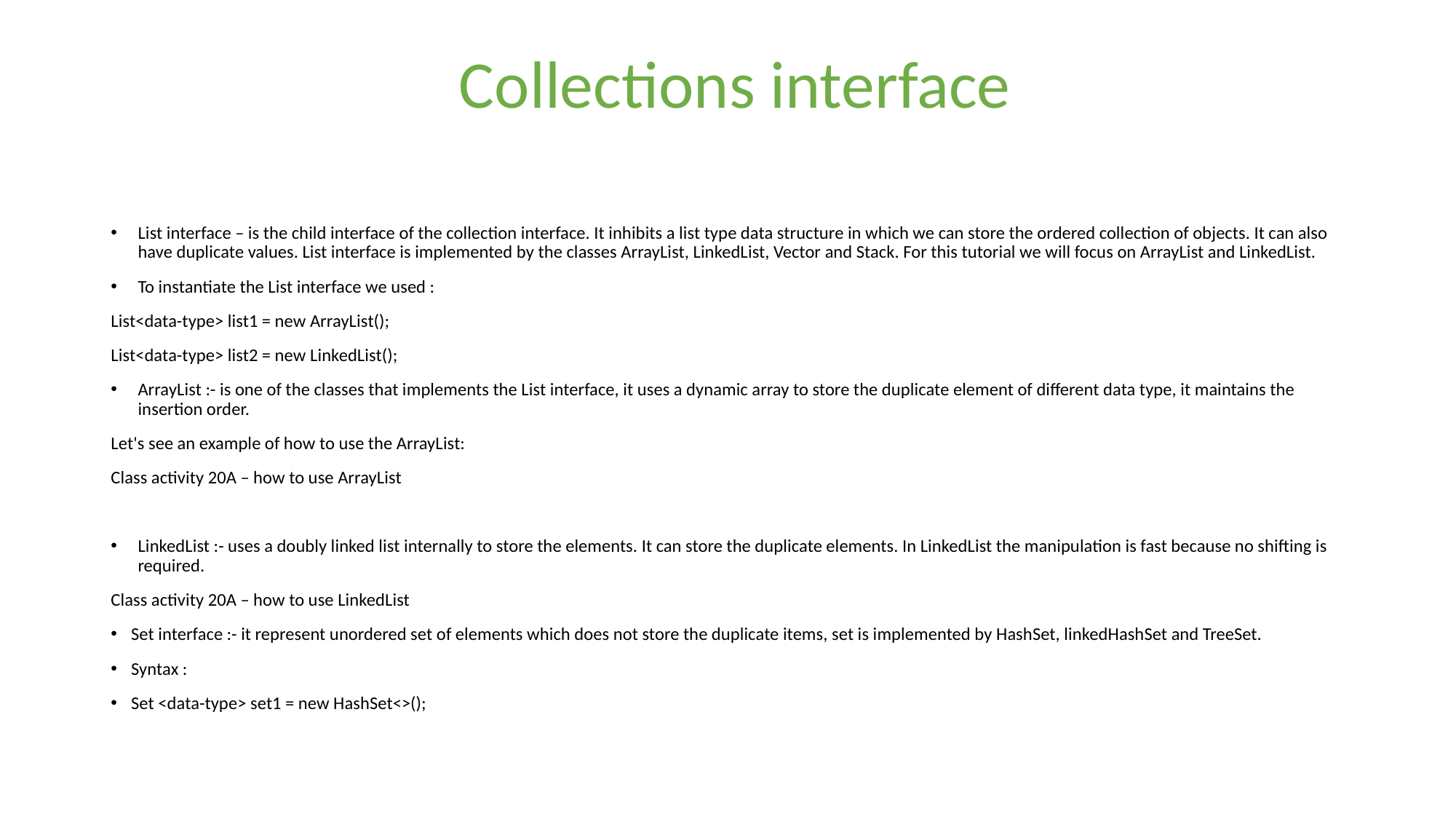

# Collections interface

List interface – is the child interface of the collection interface. It inhibits a list type data structure in which we can store the ordered collection of objects. It can also have duplicate values. List interface is implemented by the classes ArrayList, LinkedList, Vector and Stack. For this tutorial we will focus on ArrayList and LinkedList.
To instantiate the List interface we used :
List<data-type> list1 = new ArrayList();
List<data-type> list2 = new LinkedList();
ArrayList :- is one of the classes that implements the List interface, it uses a dynamic array to store the duplicate element of different data type, it maintains the insertion order.
Let's see an example of how to use the ArrayList:
Class activity 20A – how to use ArrayList

LinkedList :- uses a doubly linked list internally to store the elements. It can store the duplicate elements. In LinkedList the manipulation is fast because no shifting is required.
Class activity 20A – how to use LinkedList
Set interface :- it represent unordered set of elements which does not store the duplicate items, set is implemented by HashSet, linkedHashSet and TreeSet.
Syntax :
Set <data-type> set1 = new HashSet<>();